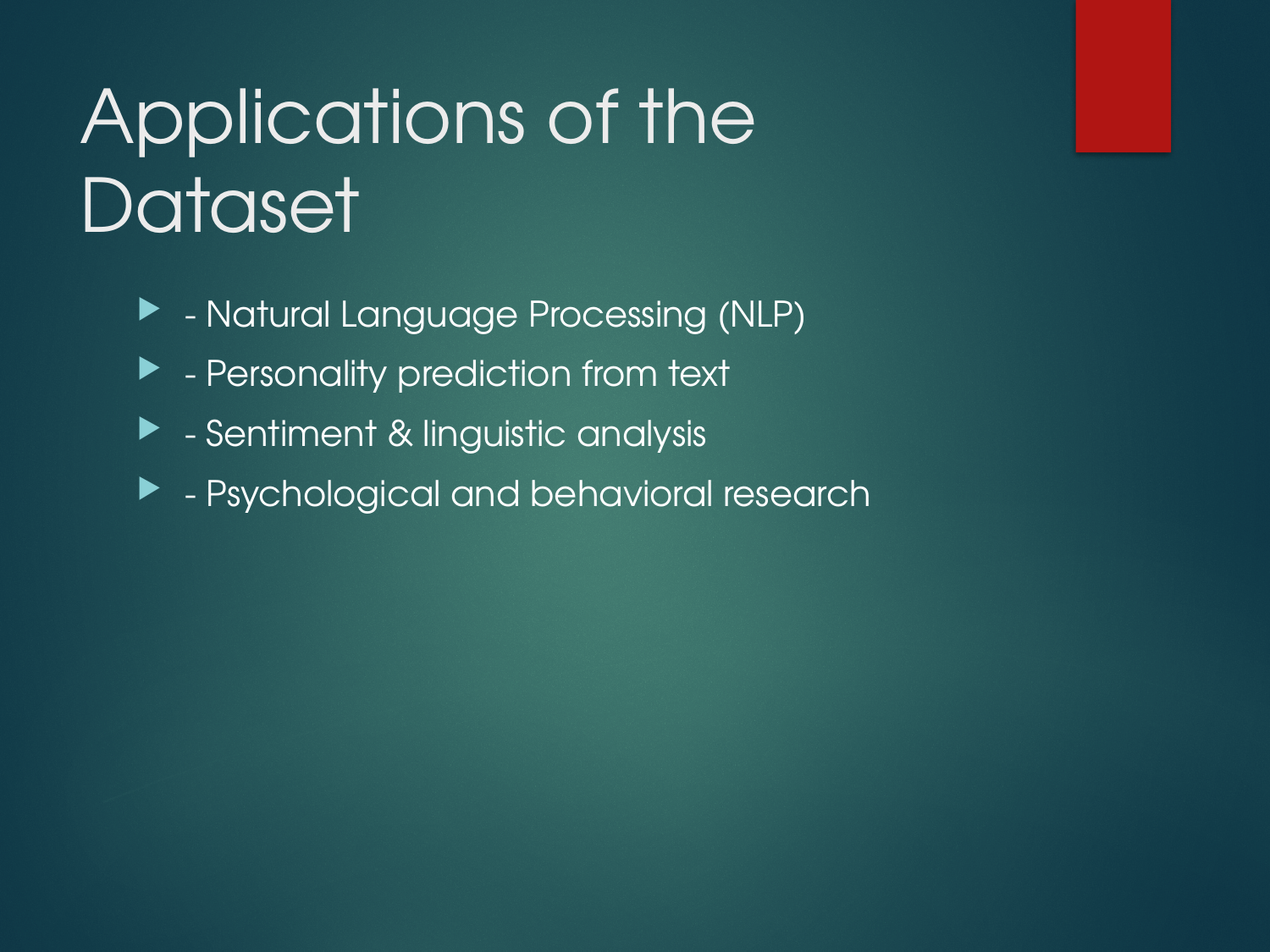

# Applications of the Dataset
- Natural Language Processing (NLP)
- Personality prediction from text
- Sentiment & linguistic analysis
- Psychological and behavioral research